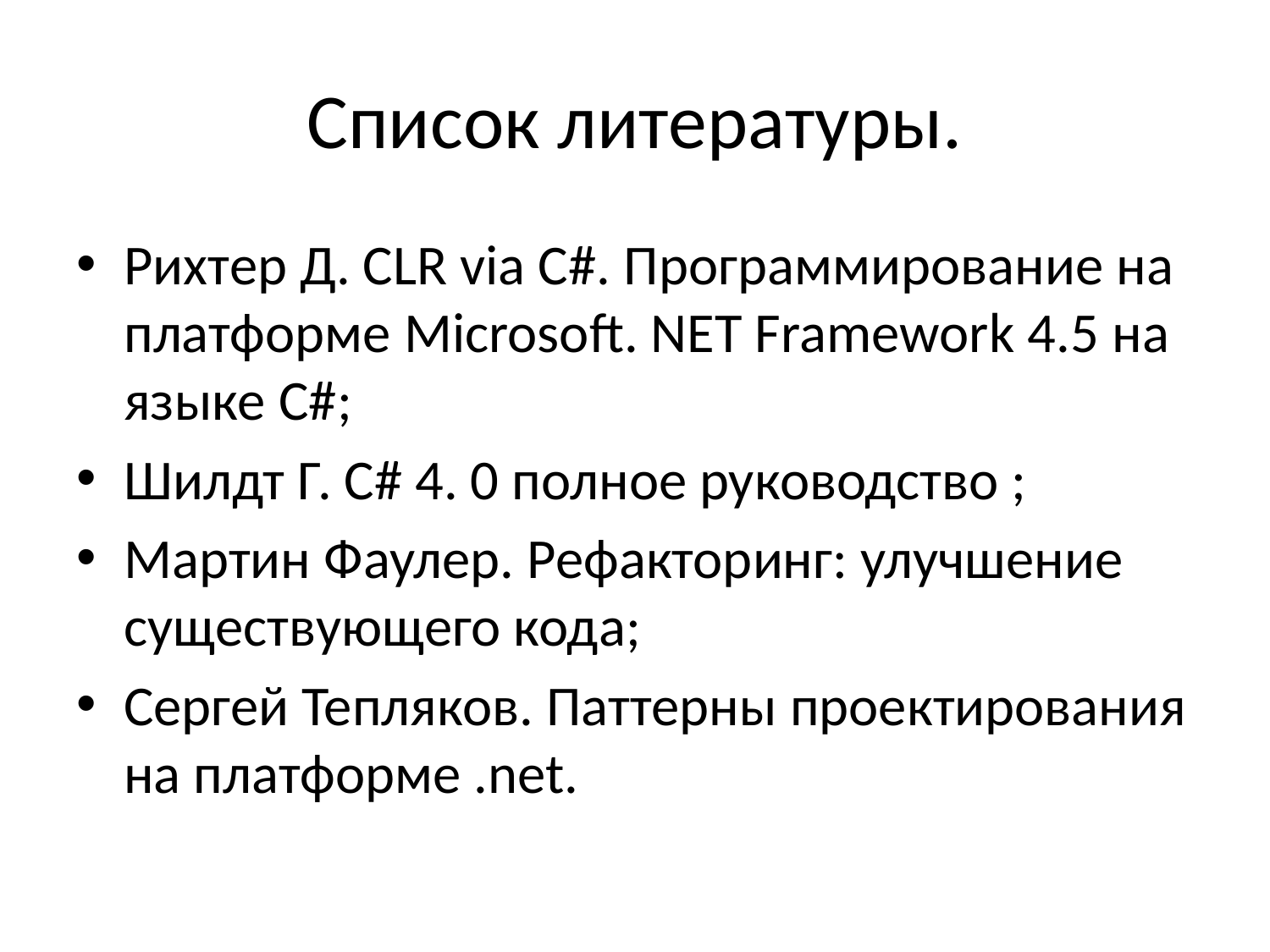

# Список литературы.
Рихтер Д. CLR via C#. Программирование на платформе Microsoft. NET Framework 4.5 на языке C#;
Шилдт Г. C# 4. 0 полное руководство ;
Мартин Фаулер. Рефакторинг: улучшение существующего кода;
Сергей Тепляков. Паттерны проектирования на платформе .net.